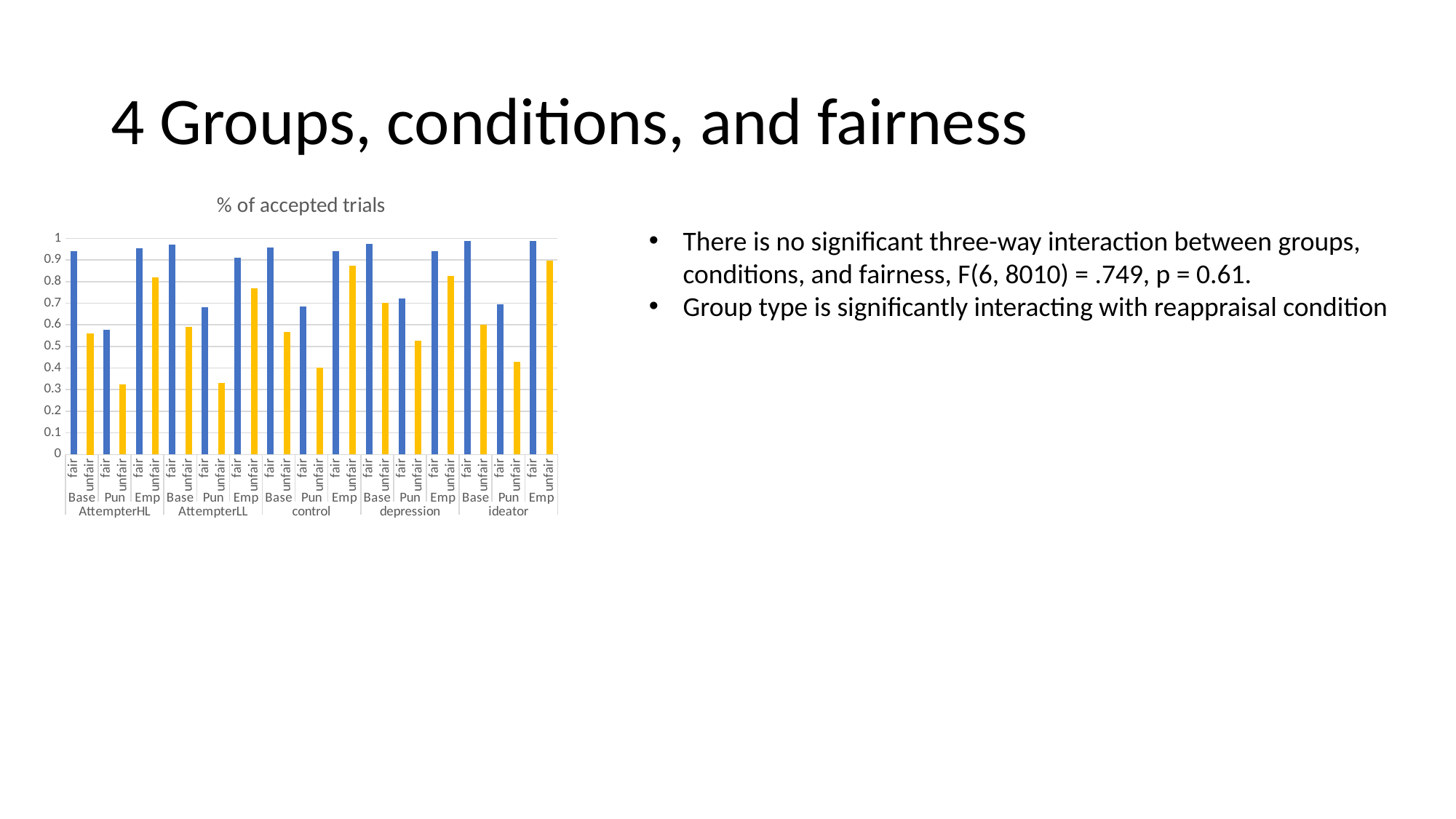

# 4 Groups, conditions, and fairness

### Chart: % of accepted trials

| Category | Accept |
|---|---|
| fair | 0.941176470588235 |
| unfair | 0.557422969187675 |
| fair | 0.576470588235294 |
| unfair | 0.324929971988795 |
| fair | 0.952941176470588 |
| unfair | 0.820728291316527 |
| fair | 0.97 |
| unfair | 0.59047619047619 |
| fair | 0.68 |
| unfair | 0.330952380952381 |
| fair | 0.91 |
| unfair | 0.769047619047619 |
| fair | 0.958333333333333 |
| unfair | 0.567460317460317 |
| fair | 0.683333333333333 |
| unfair | 0.400793650793651 |
| fair | 0.941666666666667 |
| unfair | 0.873015873015873 |
| fair | 0.973913043478261 |
| unfair | 0.701863354037267 |
| fair | 0.721739130434783 |
| unfair | 0.527950310559006 |
| fair | 0.939130434782609 |
| unfair | 0.826086956521739 |
| fair | 0.989473684210526 |
| unfair | 0.601503759398496 |
| fair | 0.694736842105263 |
| unfair | 0.428571428571429 |
| fair | 0.989473684210526 |
| unfair | 0.897243107769423 |
There is no significant three-way interaction between groups, conditions, and fairness, F(6, 8010) = .749, p = 0.61.
Group type is significantly interacting with reappraisal condition